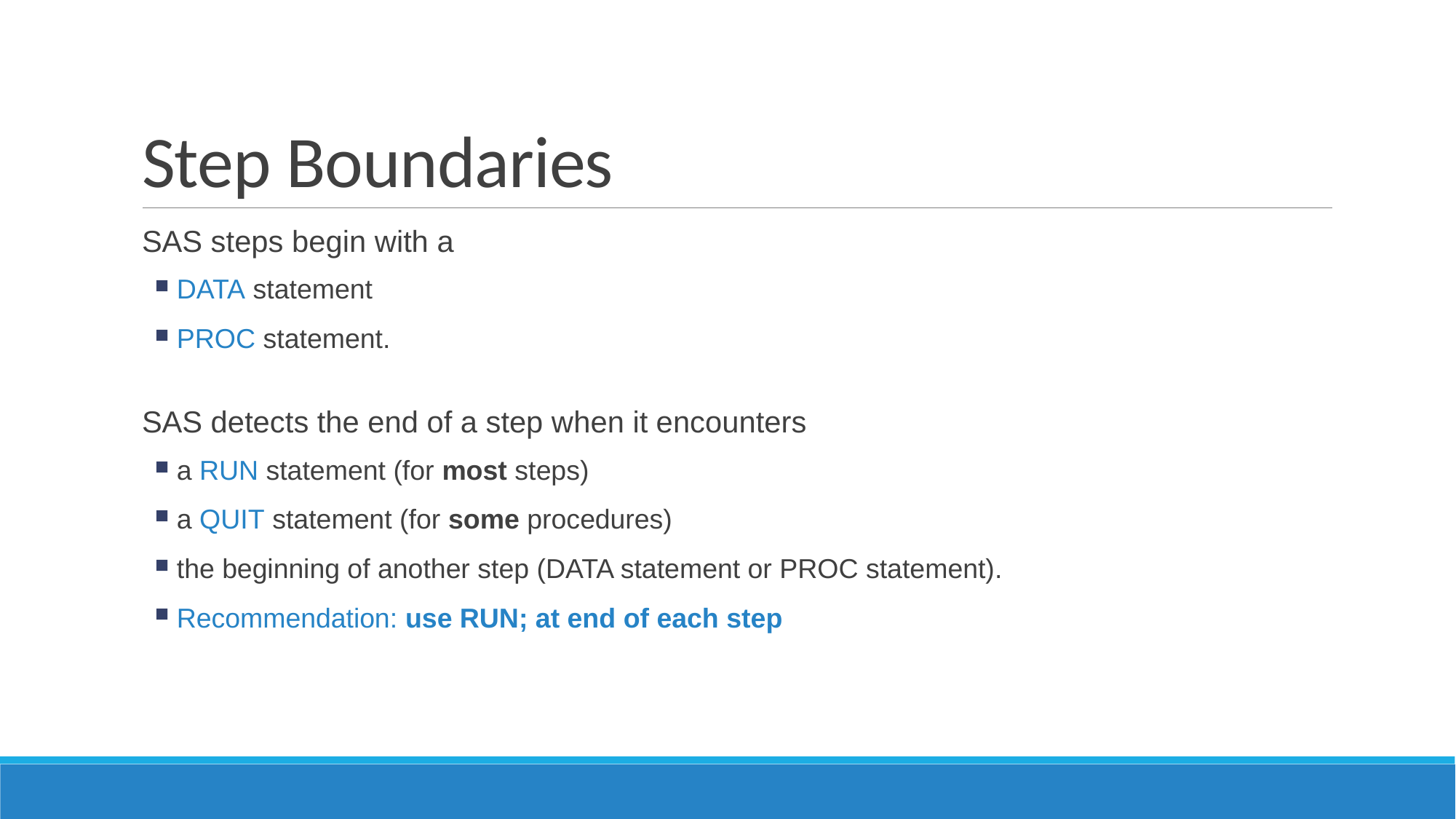

# Step Boundaries
SAS steps begin with a
DATA statement
PROC statement.

SAS detects the end of a step when it encounters
a RUN statement (for most steps)
a QUIT statement (for some procedures)
the beginning of another step (DATA statement or PROC statement).
Recommendation: use RUN; at end of each step